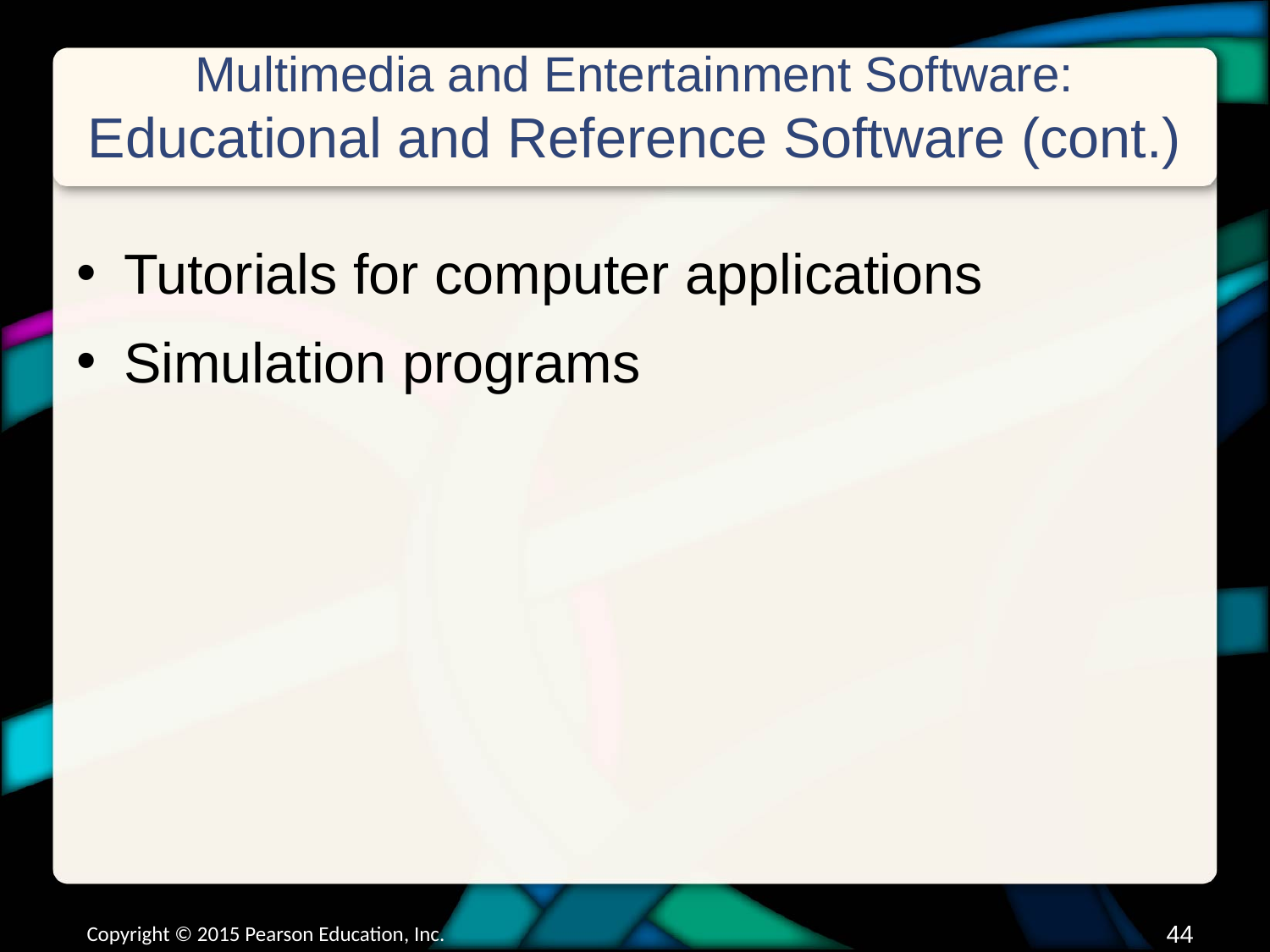

# Multimedia and Entertainment Software: Educational and Reference Software (cont.)
Tutorials for computer applications
Simulation programs
Copyright © 2015 Pearson Education, Inc.
44